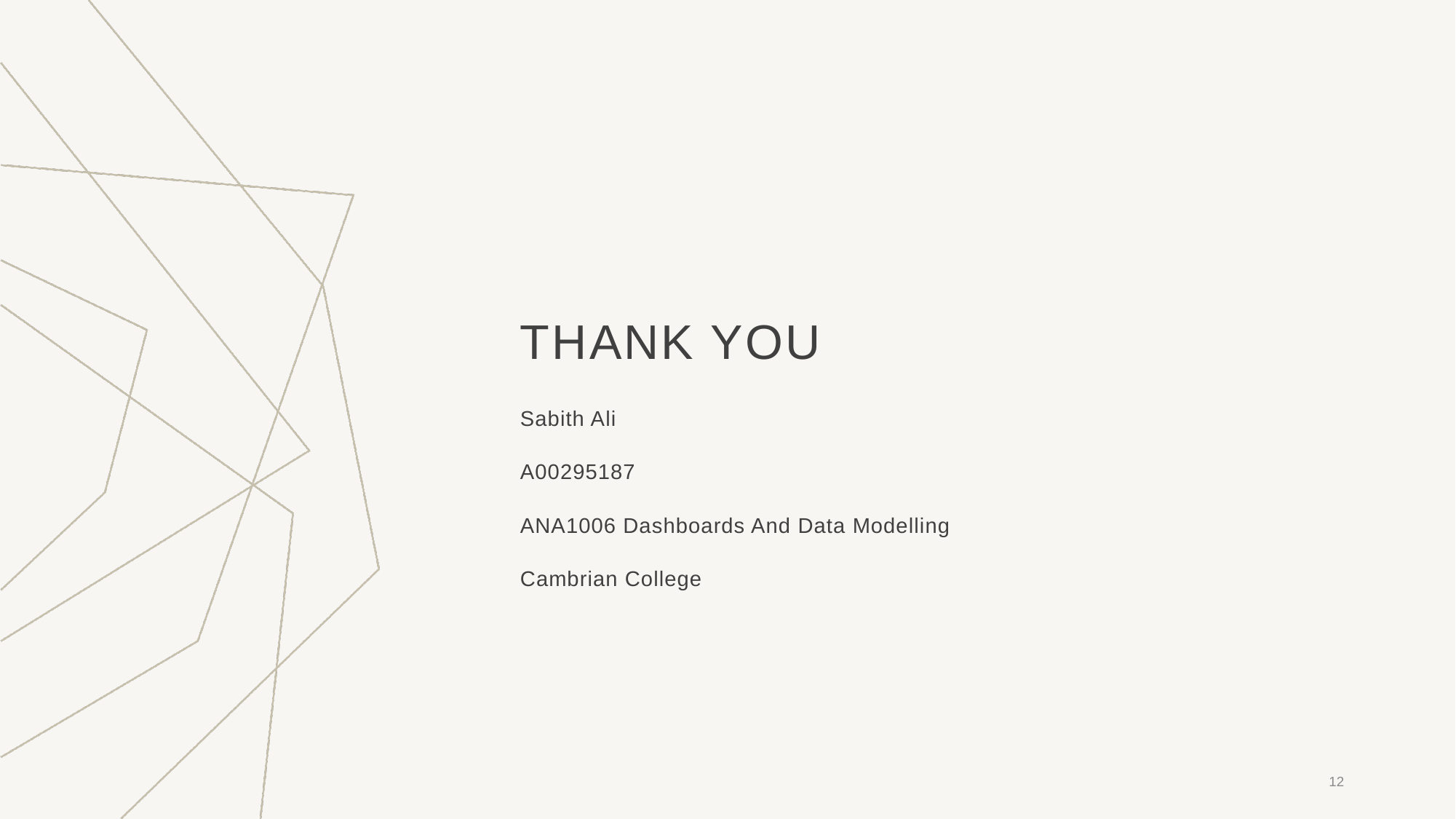

# THANK YOU
Sabith Ali
A00295187
ANA1006 Dashboards And Data Modelling
Cambrian College
12